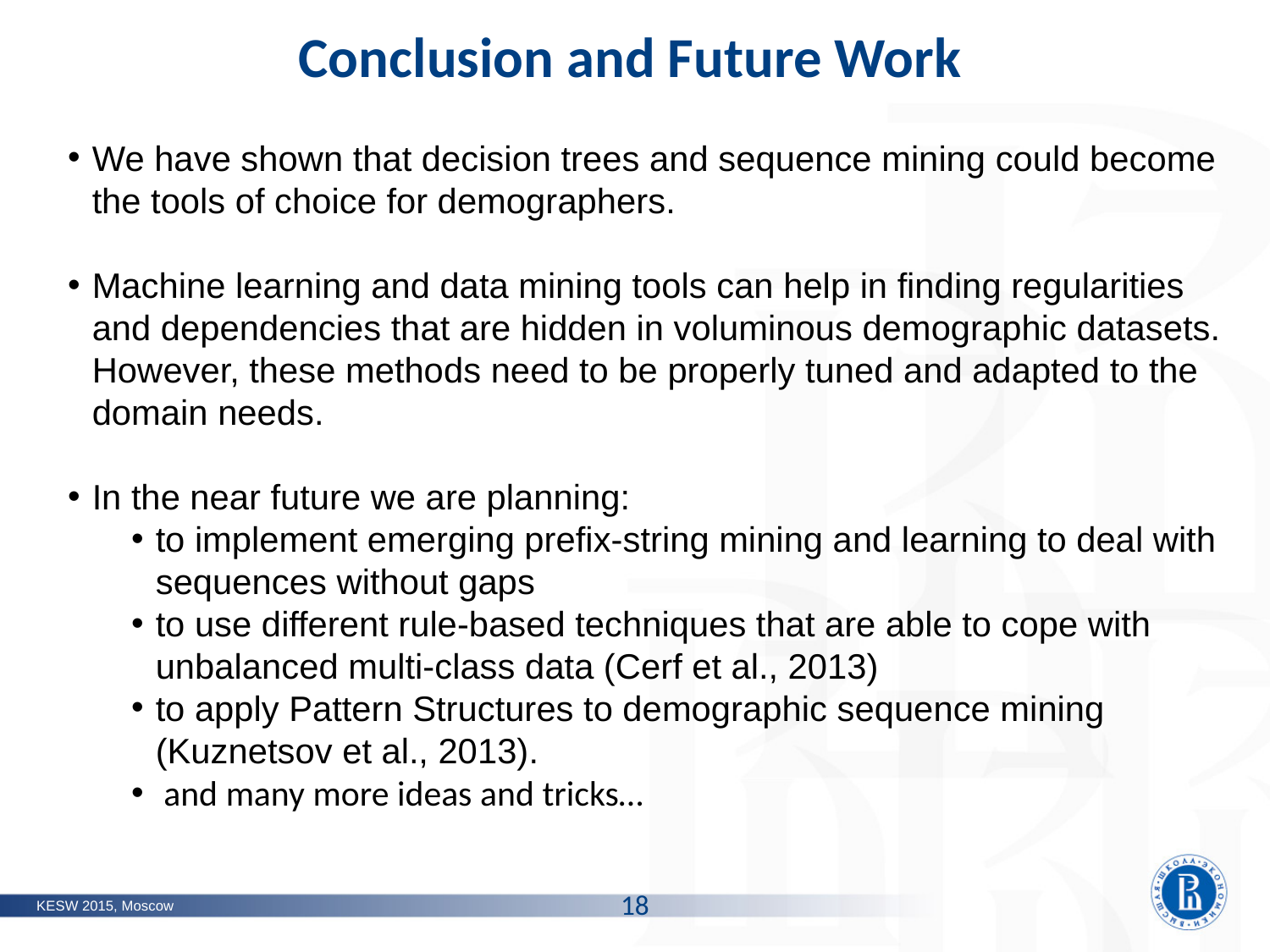

Conclusion and Future Work
We have shown that decision trees and sequence mining could become the tools of choice for demographers.

Machine learning and data mining tools can help in finding regularities and dependencies that are hidden in voluminous demographic datasets. However, these methods need to be properly tuned and adapted to the domain needs.

In the near future we are planning:
to implement emerging prefix-string mining and learning to deal with sequences without gaps
to use different rule-based techniques that are able to cope with unbalanced multi-class data (Cerf et al., 2013)
to apply Pattern Structures to demographic sequence mining (Kuznetsov et al., 2013).
 and many more ideas and tricks…
18
KESW 2015, Moscow